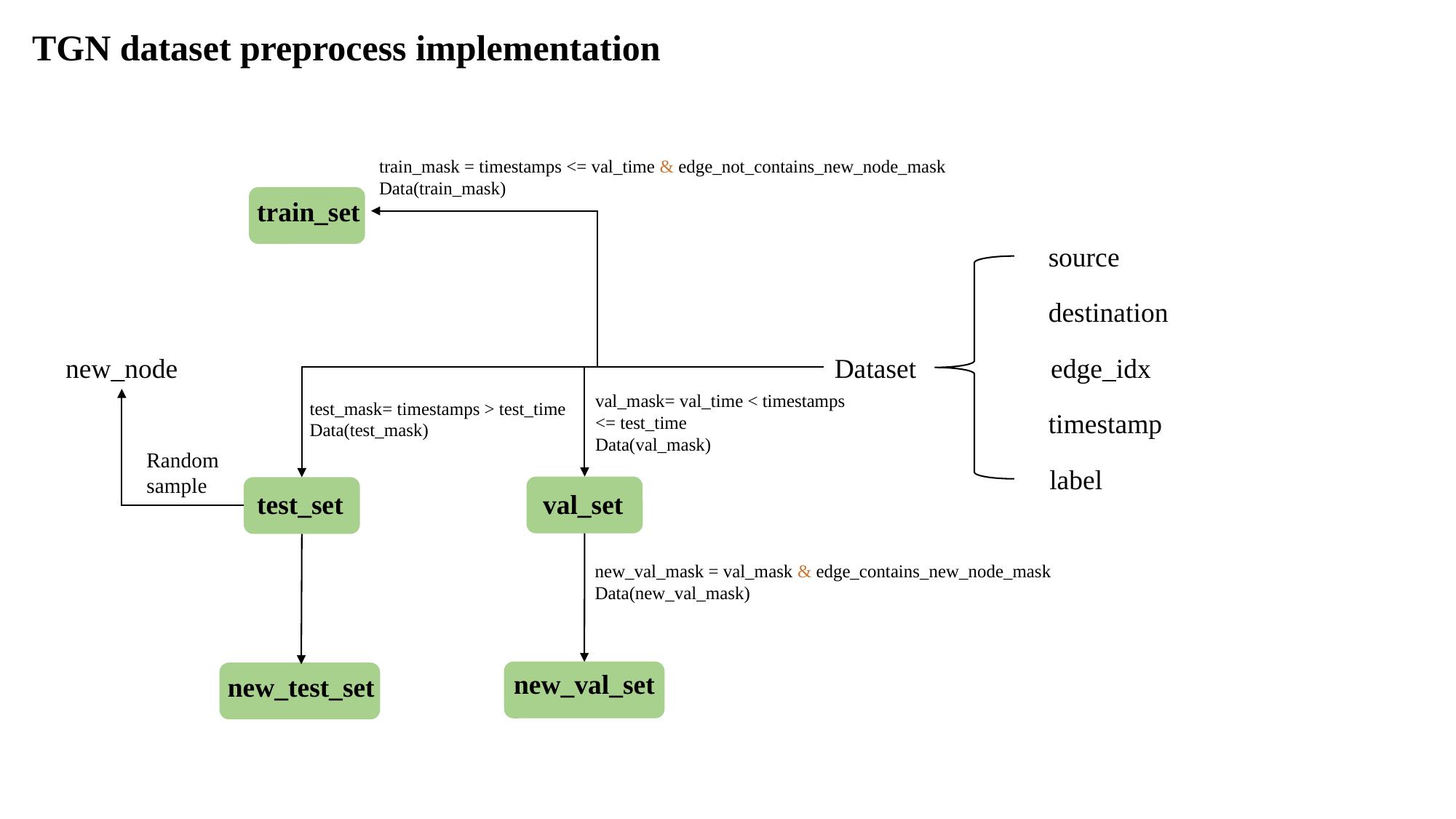

TGN dataset preprocess implementation
train_mask = timestamps <= val_time & edge_not_contains_new_node_mask
Data(train_mask)

train_set
source

destination
new_node
Dataset
edge_idx
val_mask= val_time < timestamps <= test_time
Data(val_mask)
test_mask= timestamps > test_time
Data(test_mask)
timestamp
Random
sample
label

test_set
val_set
new_val_mask = val_mask & edge_contains_new_node_mask
Data(new_val_mask)

new_val_set

new_test_set